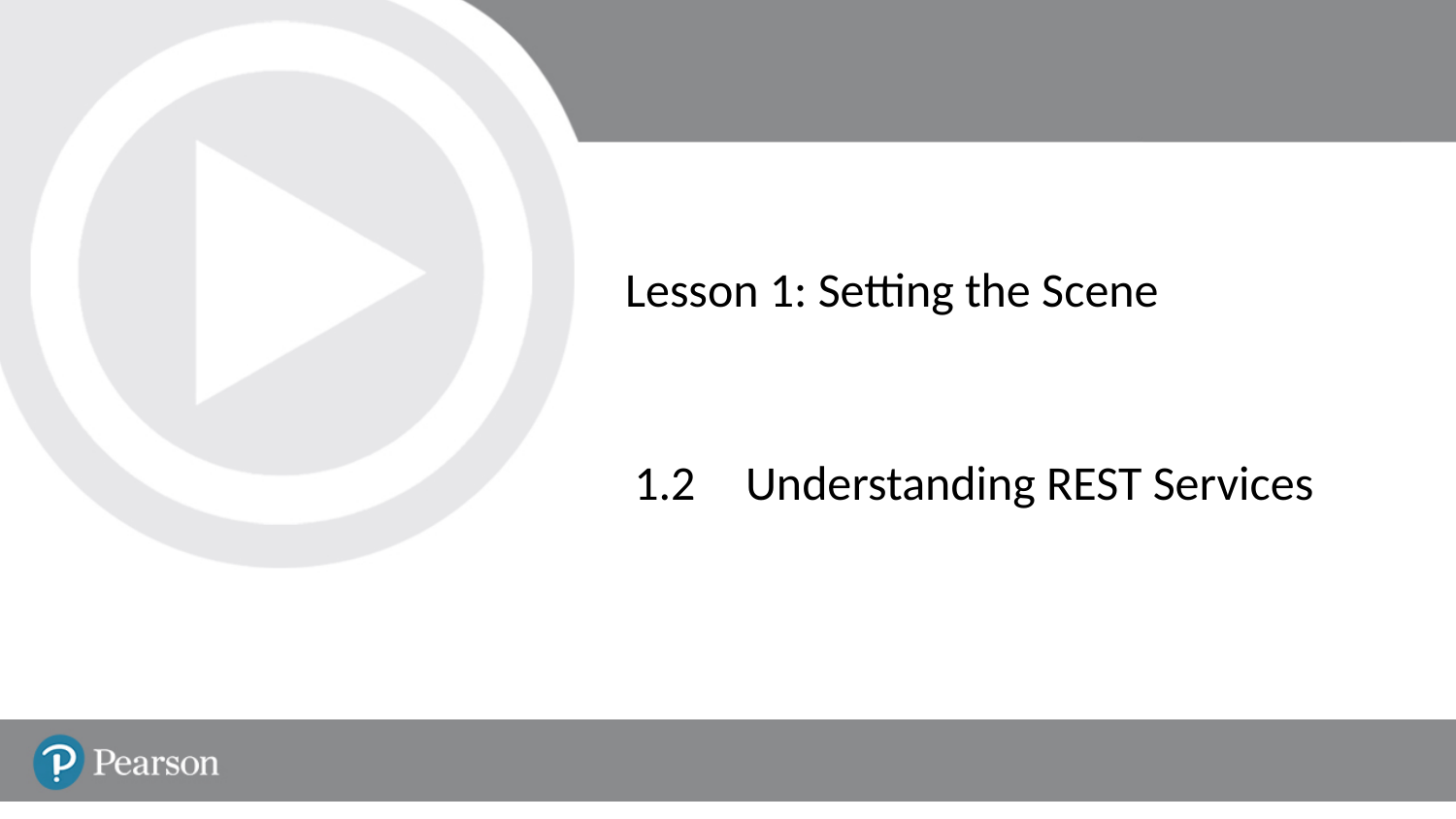

# Lesson 1: Setting the Scene
1.2	 Understanding REST Services